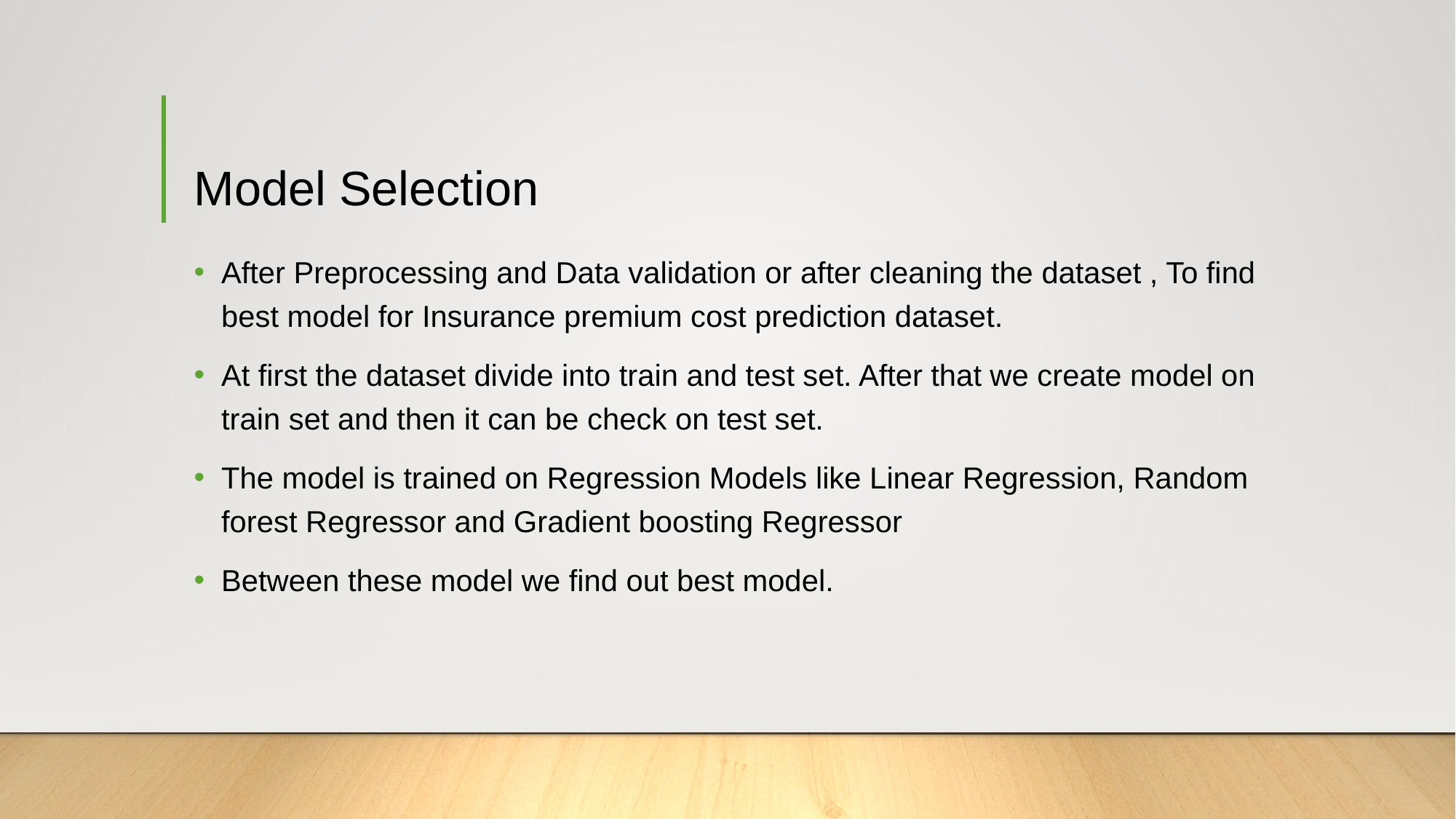

# Model Selection
After Preprocessing and Data validation or after cleaning the dataset , To find best model for Insurance premium cost prediction dataset.
At first the dataset divide into train and test set. After that we create model on train set and then it can be check on test set.
The model is trained on Regression Models like Linear Regression, Random forest Regressor and Gradient boosting Regressor
Between these model we find out best model.